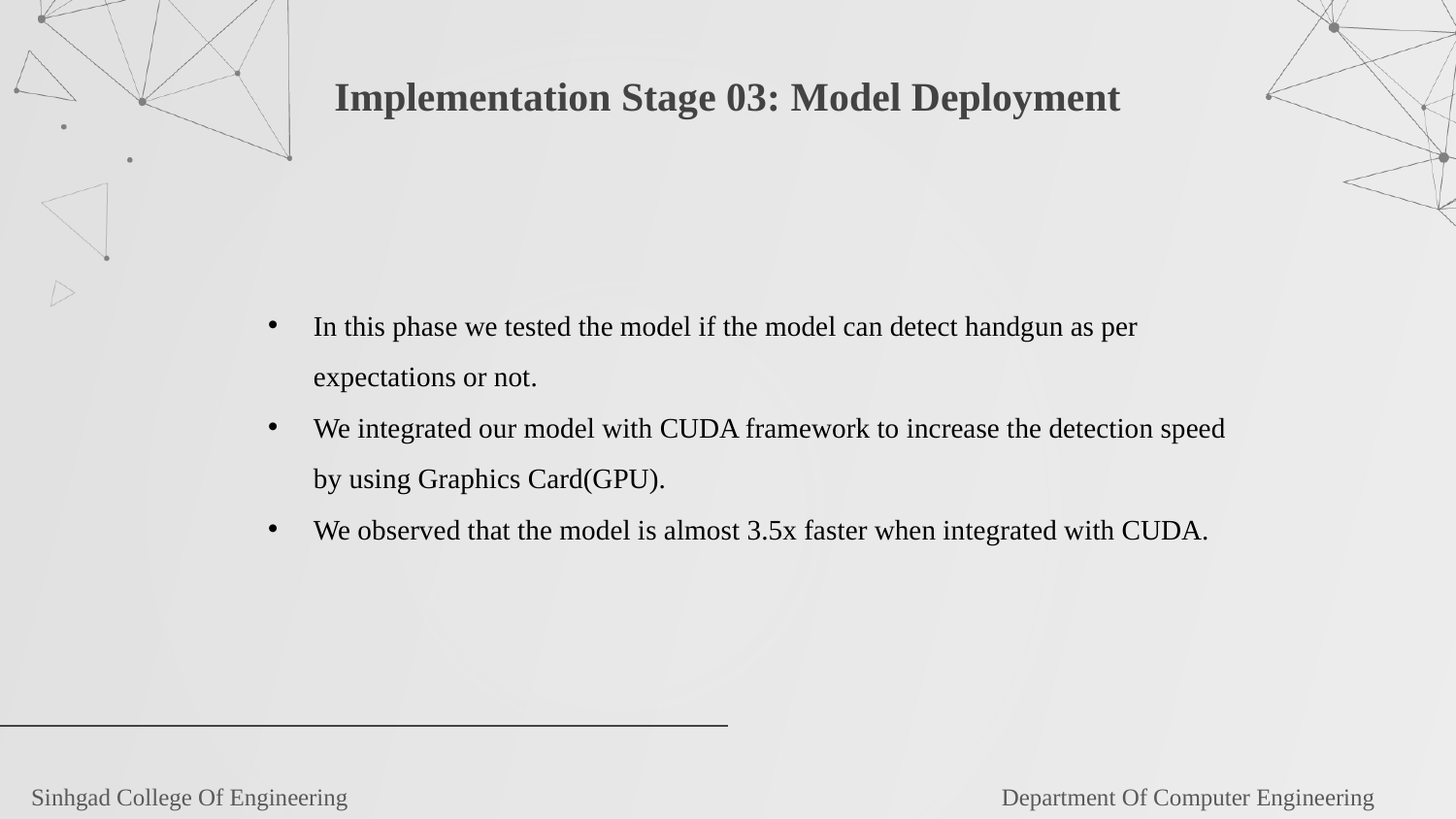

Implementation Stage 03: Model Deployment
In this phase we tested the model if the model can detect handgun as per expectations or not.
We integrated our model with CUDA framework to increase the detection speed by using Graphics Card(GPU).
We observed that the model is almost 3.5x faster when integrated with CUDA.

Sinhgad College Of Engineering 				                Department Of Computer Engineering